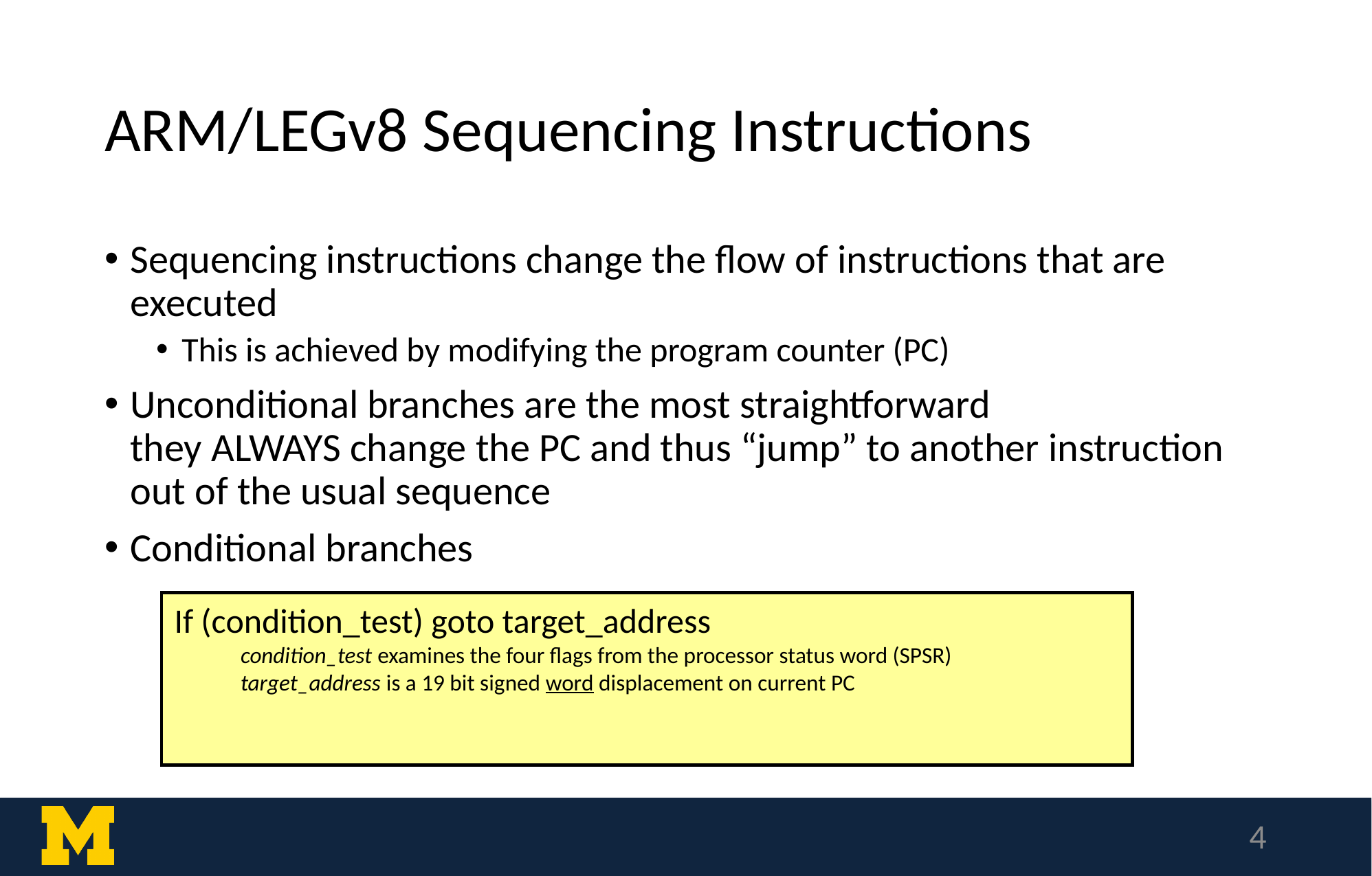

# ARM/LEGv8 Sequencing Instructions
Sequencing instructions change the flow of instructions that are executed
This is achieved by modifying the program counter (PC)
Unconditional branches are the most straightforward
they ALWAYS change the PC and thus “jump” to another instruction out of the usual sequence
Conditional branches

If (condition_test) goto target_address
condition_test examines the four flags from the processor status word (SPSR)
target_address is a 19 bit signed word displacement on current PC
4